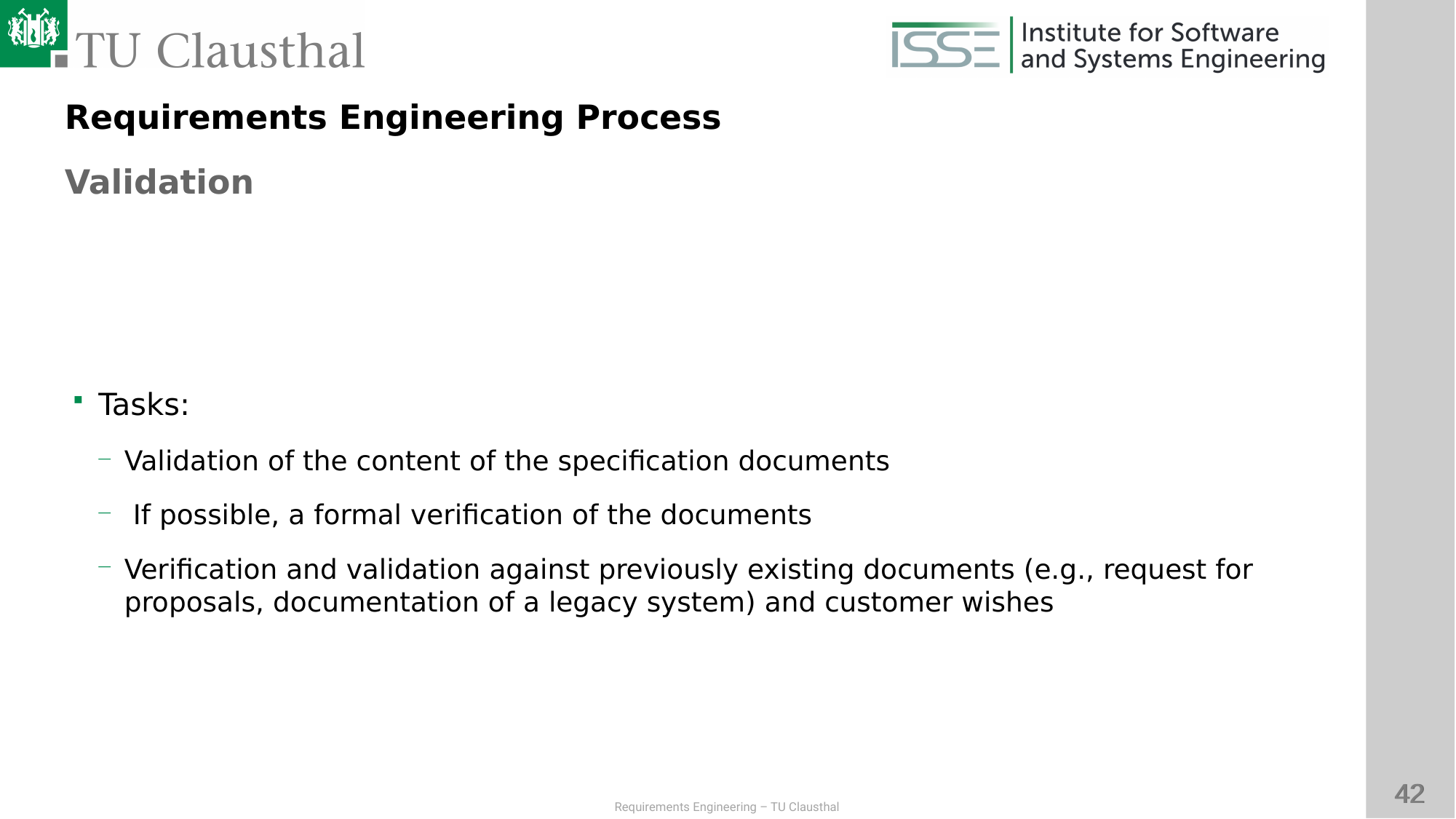

Requirements Engineering Process
Validation

# Tasks:
Validation of the content of the specification documents
 If possible, a formal verification of the documents
Verification and validation against previously existing documents (e.g., request for proposals, documentation of a legacy system) and customer wishes